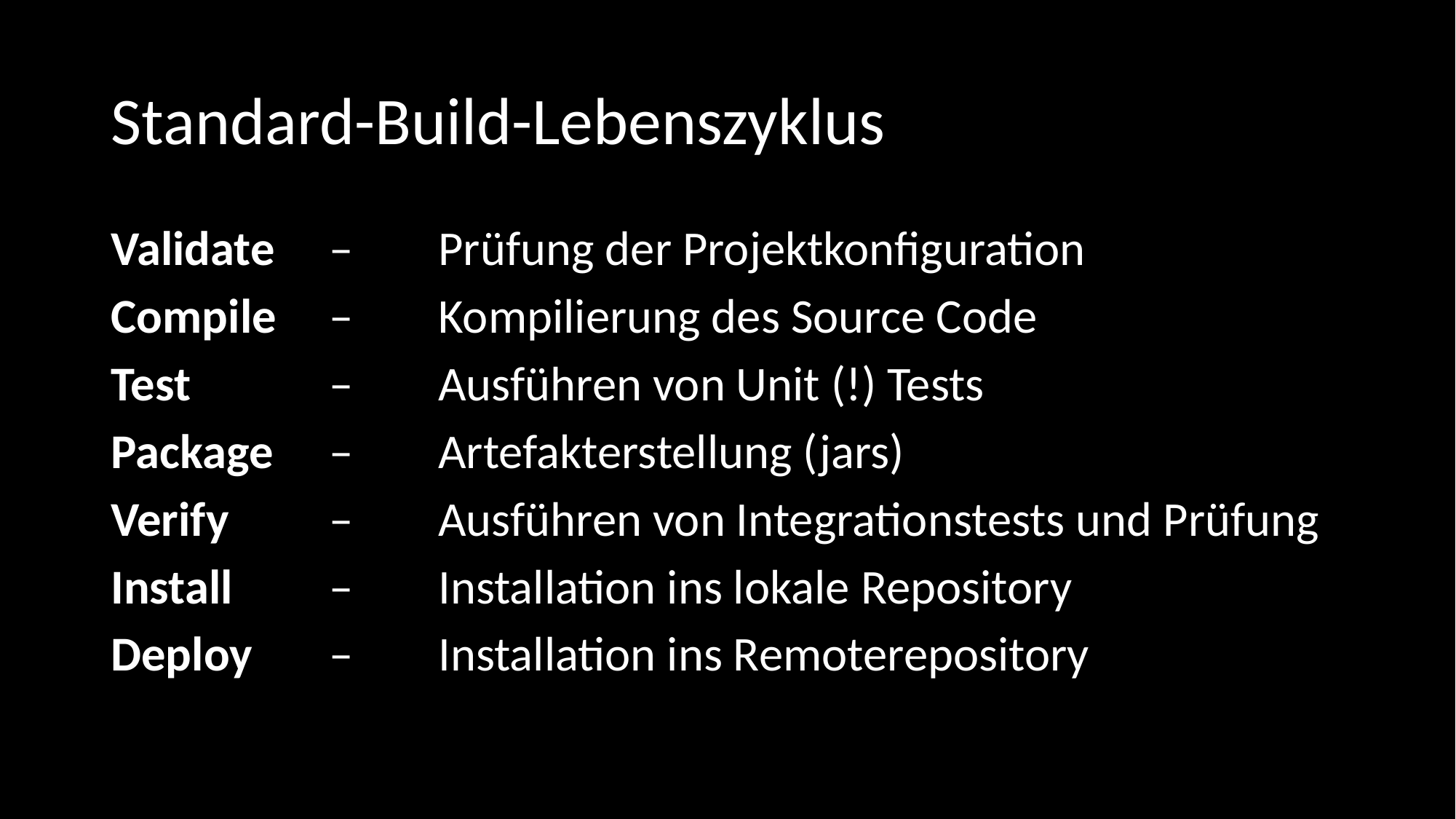

# Standard-Build-Lebenszyklus
Validate	–	Prüfung der Projektkonfiguration
Compile	–	Kompilierung des Source Code
Test		–	Ausführen von Unit (!) Tests
Package	–	Artefakterstellung (jars)
Verify 	–	Ausführen von Integrationstests und Prüfung
Install 	–	Installation ins lokale Repository
Deploy 	–	Installation ins Remoterepository